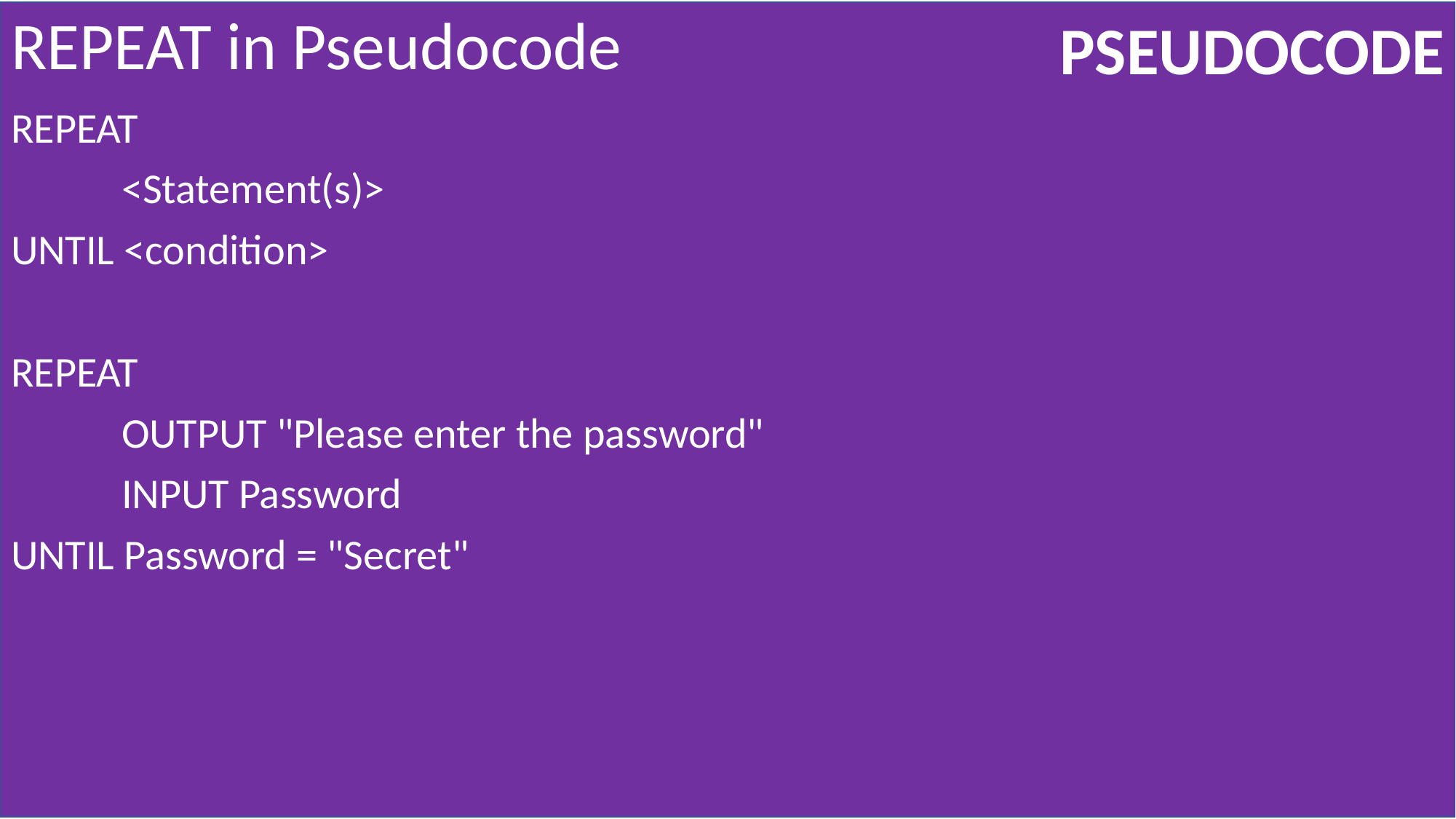

# REPEAT in Pseudocode
REPEAT
		<Statement(s)>
UNTIL <condition>

REPEAT
		OUTPUT "Please enter the password"
		INPUT Password
UNTIL Password = "Secret"